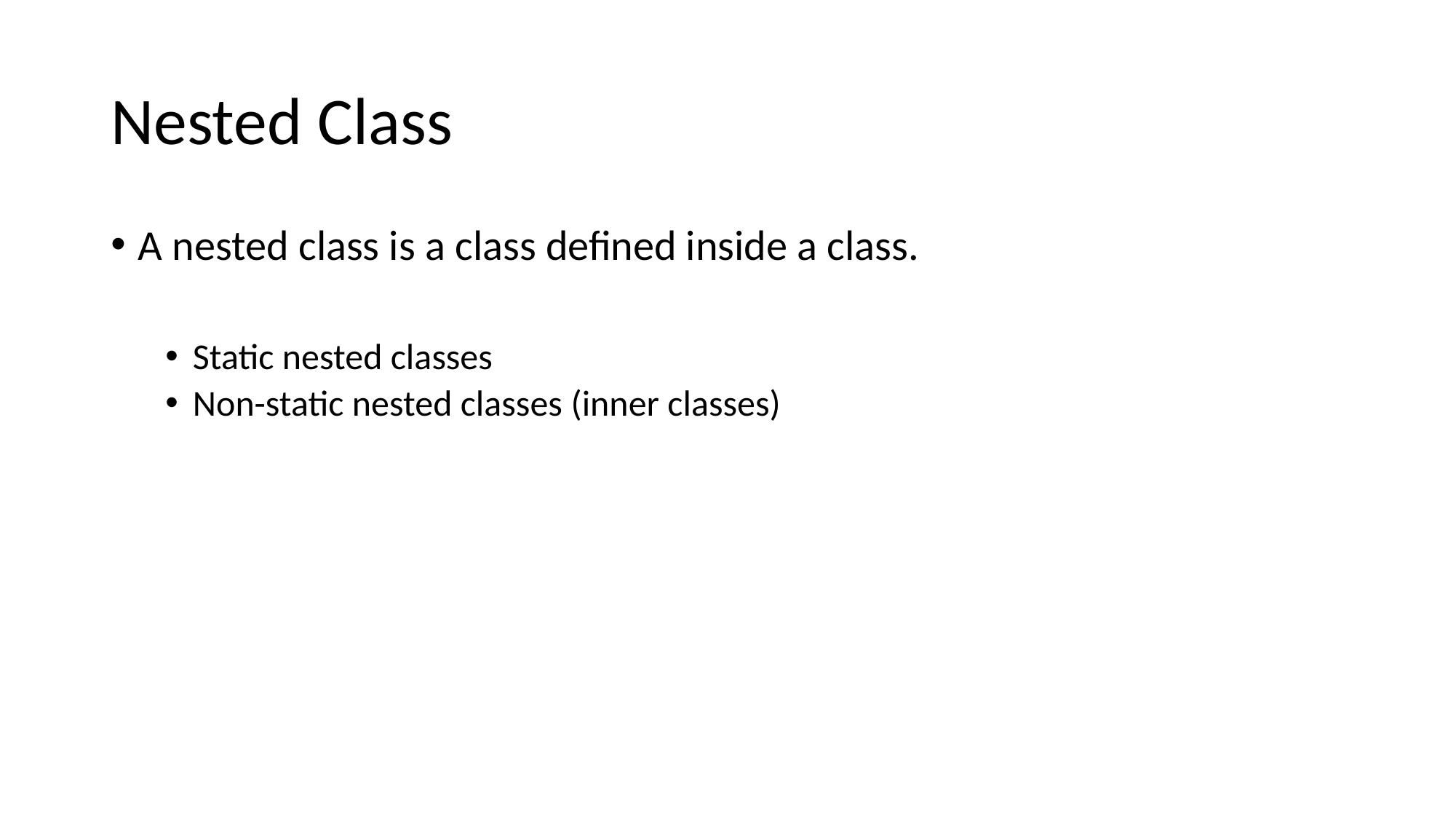

# Nested Class
A nested class is a class defined inside a class.

Static nested classes
Non-static nested classes (inner classes)